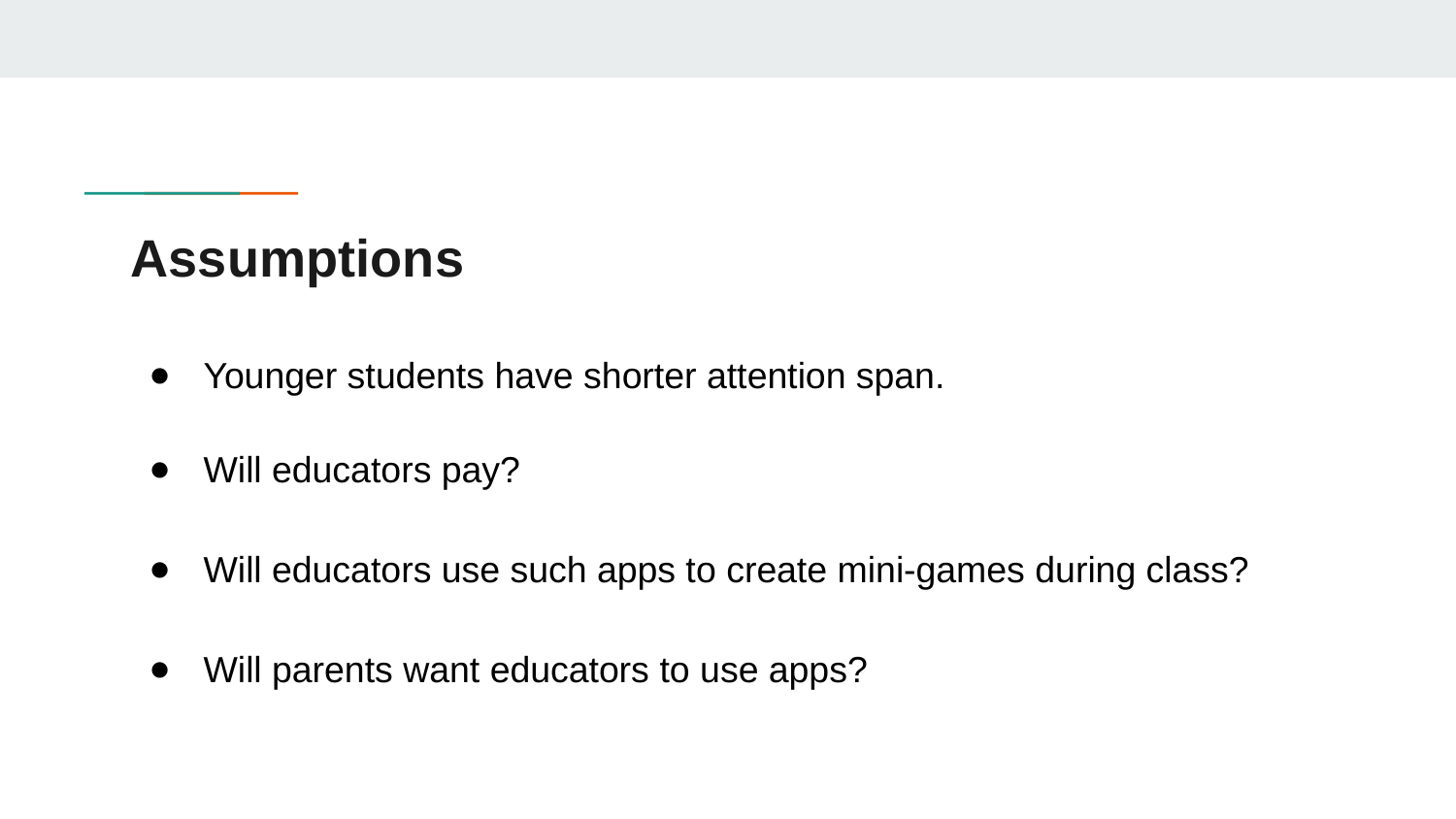

# Assumptions
Younger students have shorter attention span.
Will educators pay?
Will educators use such apps to create mini-games during class?
Will parents want educators to use apps?